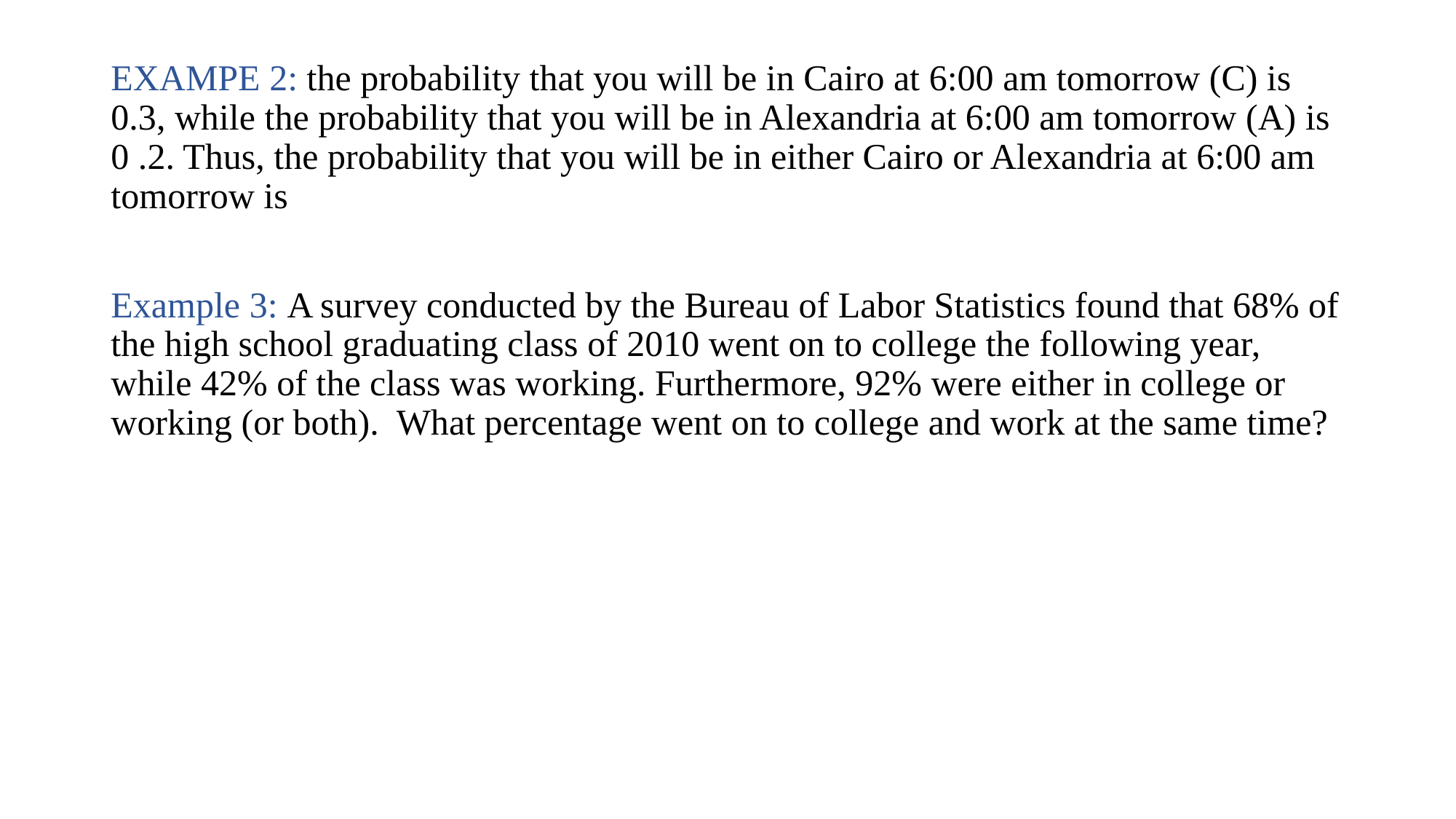

EXAMPE 2: the probability that you will be in Cairo at 6:00 am tomorrow (C) is 0.3, while the probability that you will be in Alexandria at 6:00 am tomorrow (A) is 0 .2. Thus, the probability that you will be in either Cairo or Alexandria at 6:00 am tomorrow is

Example 3: A survey conducted by the Bureau of Labor Statistics found that 68% of the high school graduating class of 2010 went on to college the following year, while 42% of the class was working. Furthermore, 92% were either in college or working (or both).  What percentage went on to college and work at the same time?